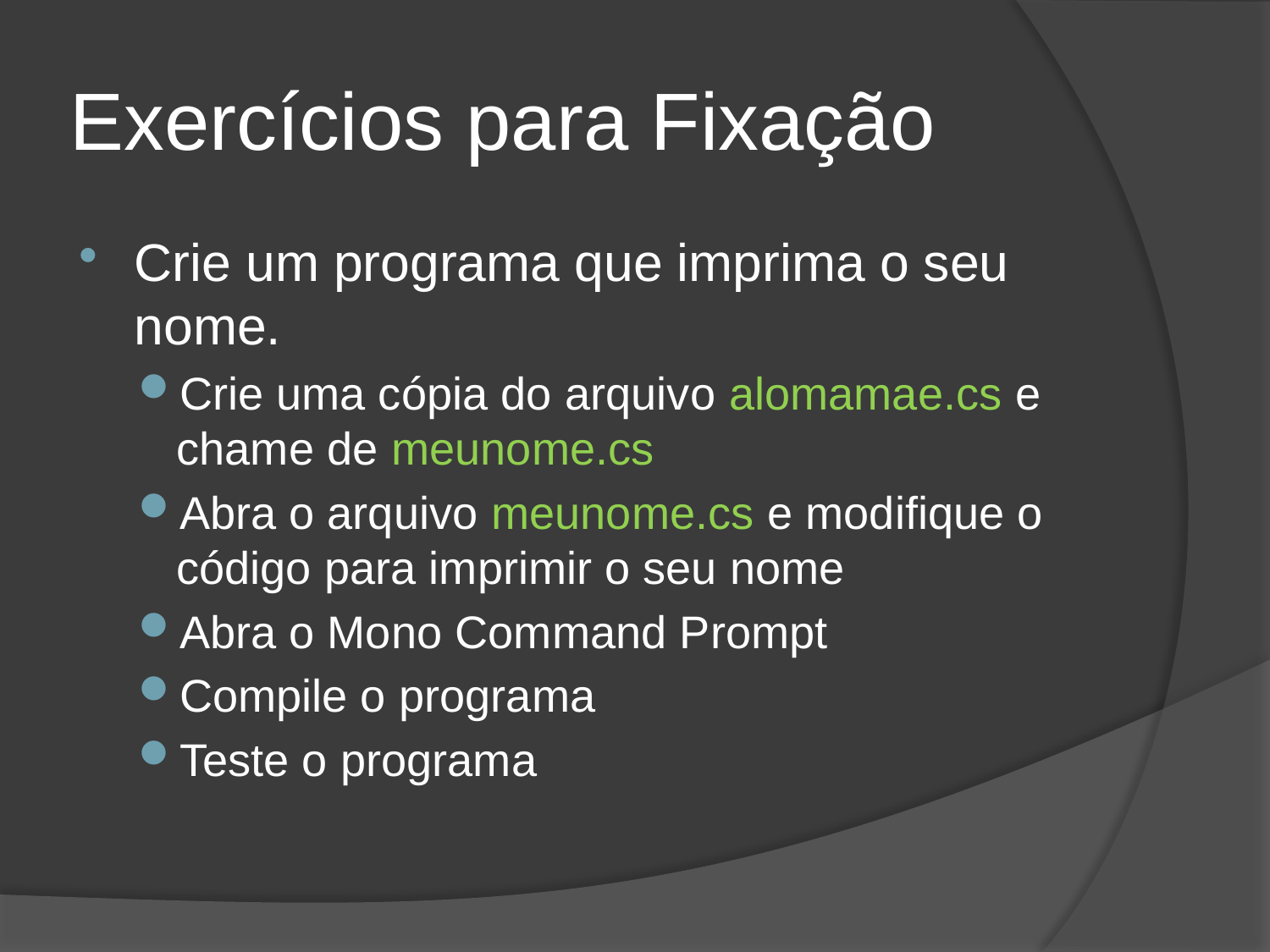

# Exercícios para Fixação
Crie um programa que imprima o seu nome.
Crie uma cópia do arquivo alomamae.cs e chame de meunome.cs
Abra o arquivo meunome.cs e modifique o código para imprimir o seu nome
Abra o Mono Command Prompt
Compile o programa
Teste o programa